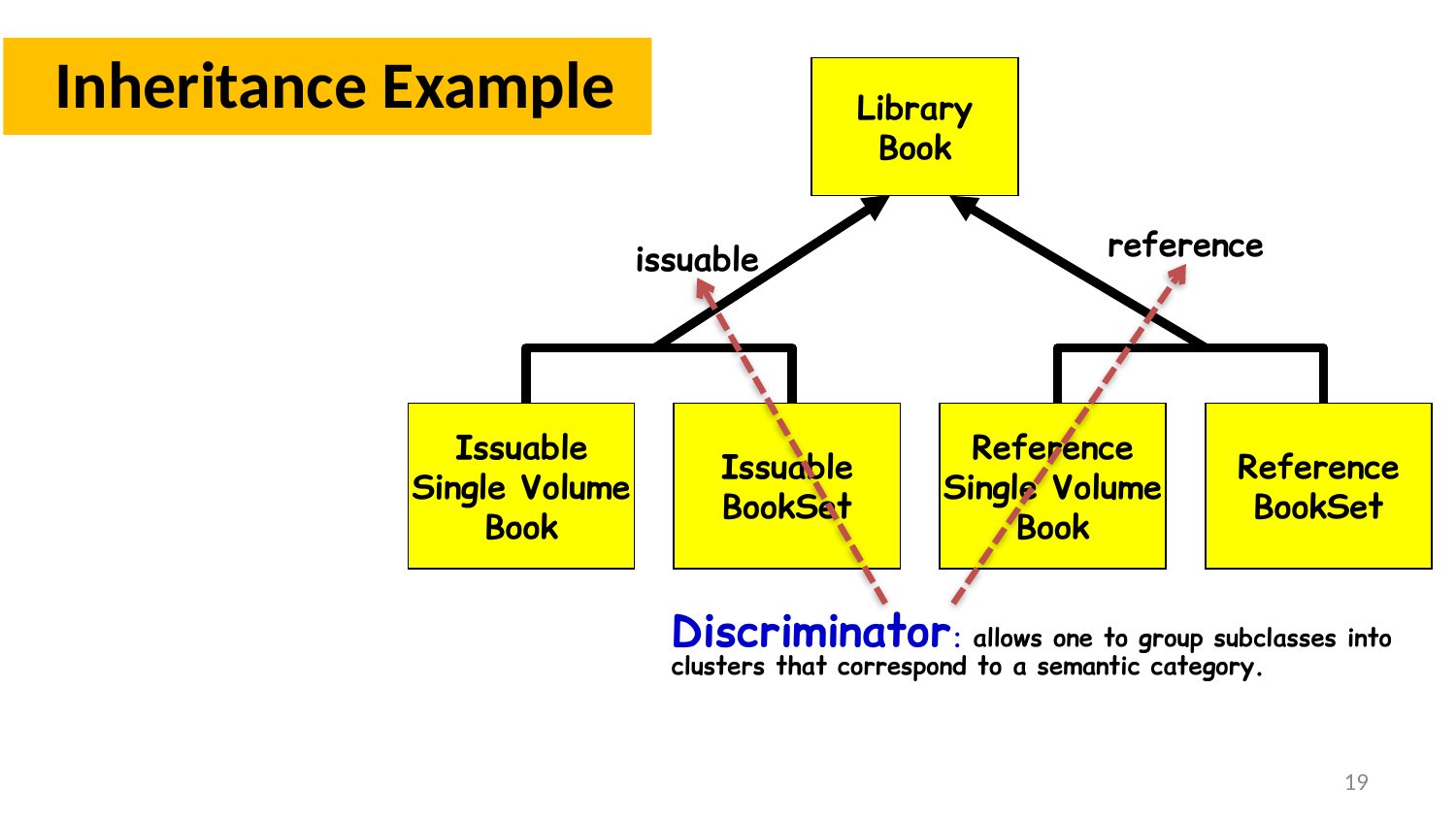

# Inheritance Example
Library
Book

reference
issuable

Issuable
Single Volume
Book
Issuable
BookSet
Reference
Single Volume
Book
Reference
BookSet
Discriminator: allows one to group subclasses into
clusters that correspond to a semantic category.
19